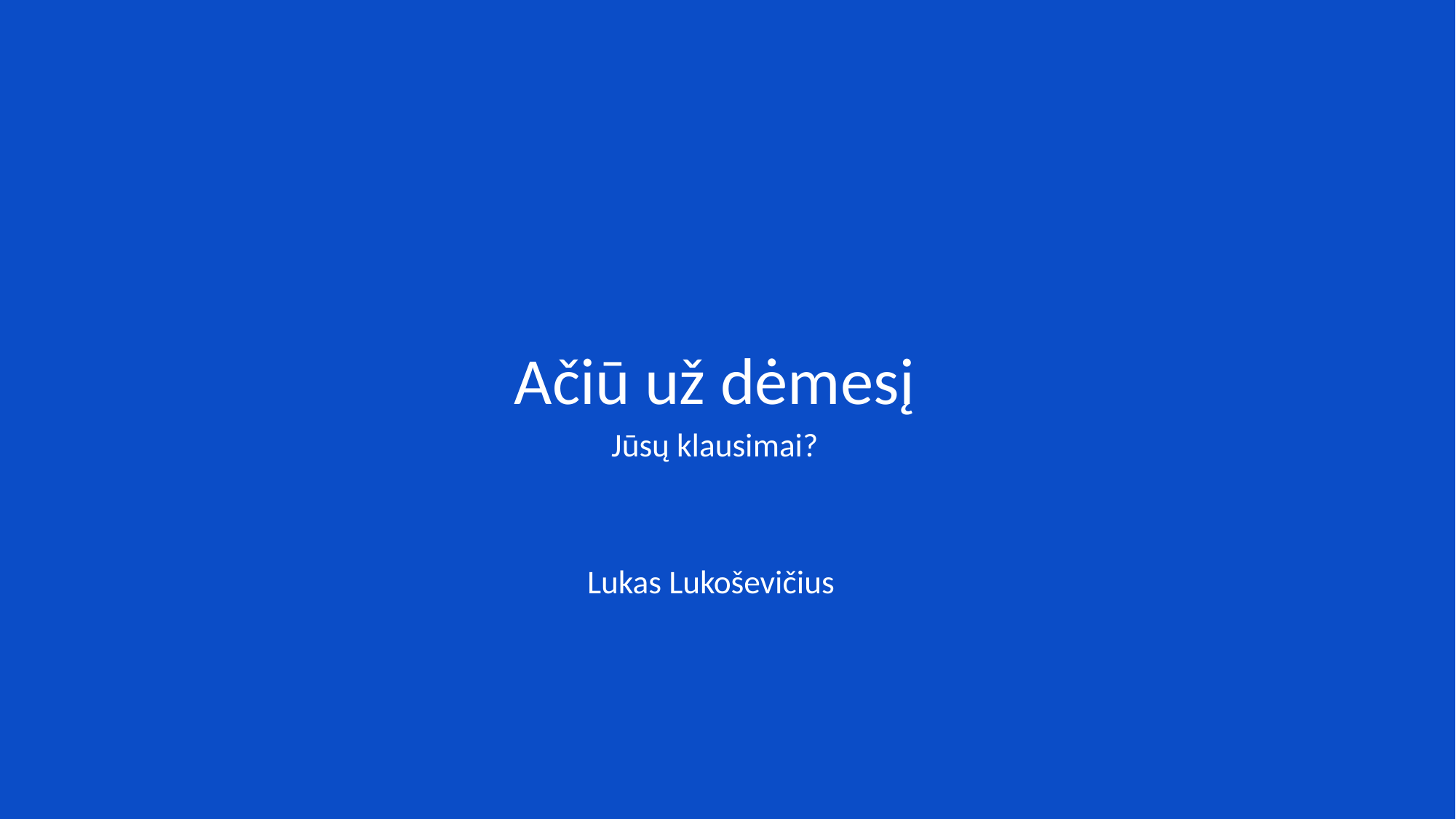

Ačiū už dėmesį
Jūsų klausimai?

Lukas Lukoševičius